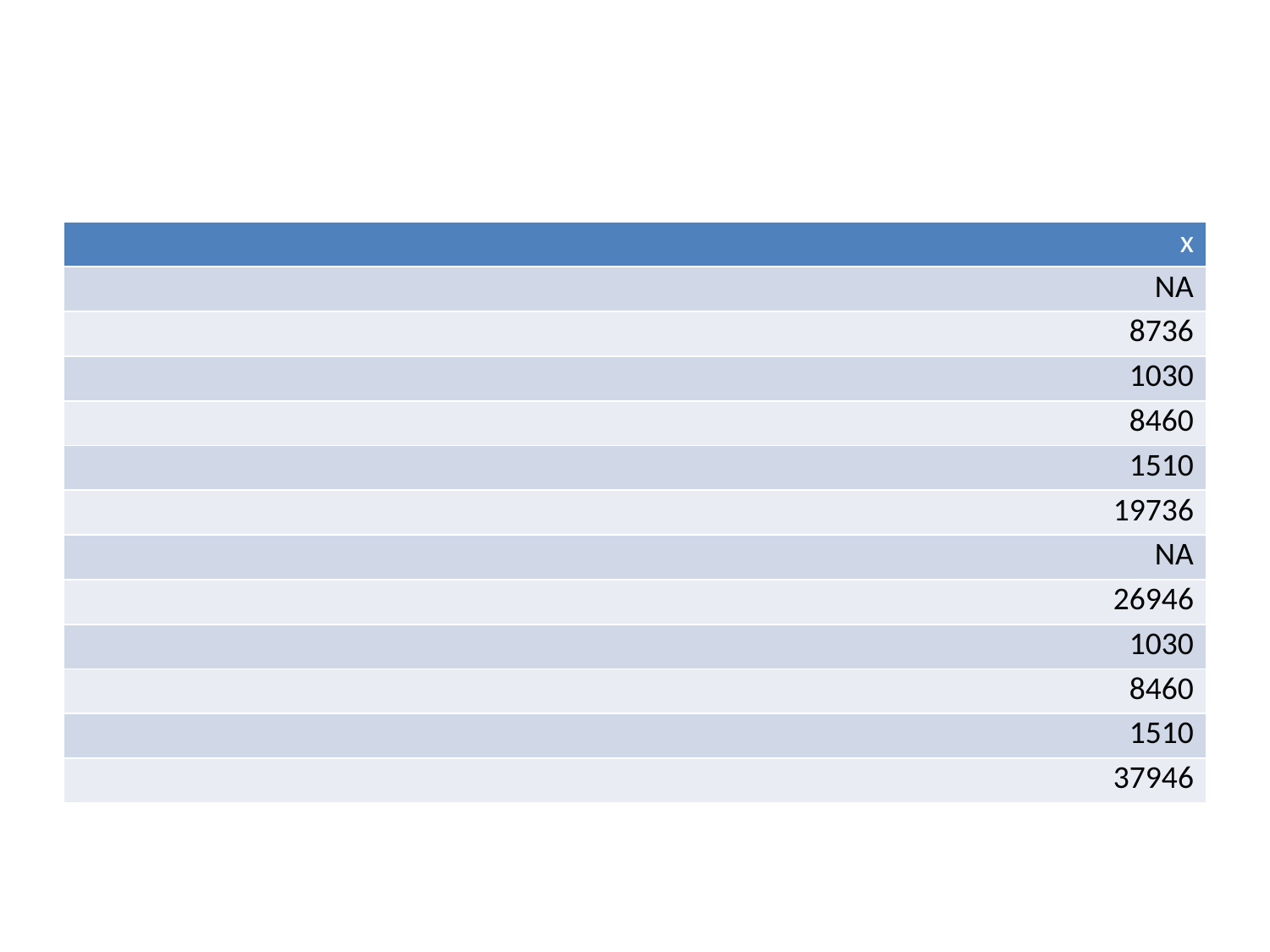

| x |
| --- |
| NA |
| 8736 |
| 1030 |
| 8460 |
| 1510 |
| 19736 |
| NA |
| 26946 |
| 1030 |
| 8460 |
| 1510 |
| 37946 |